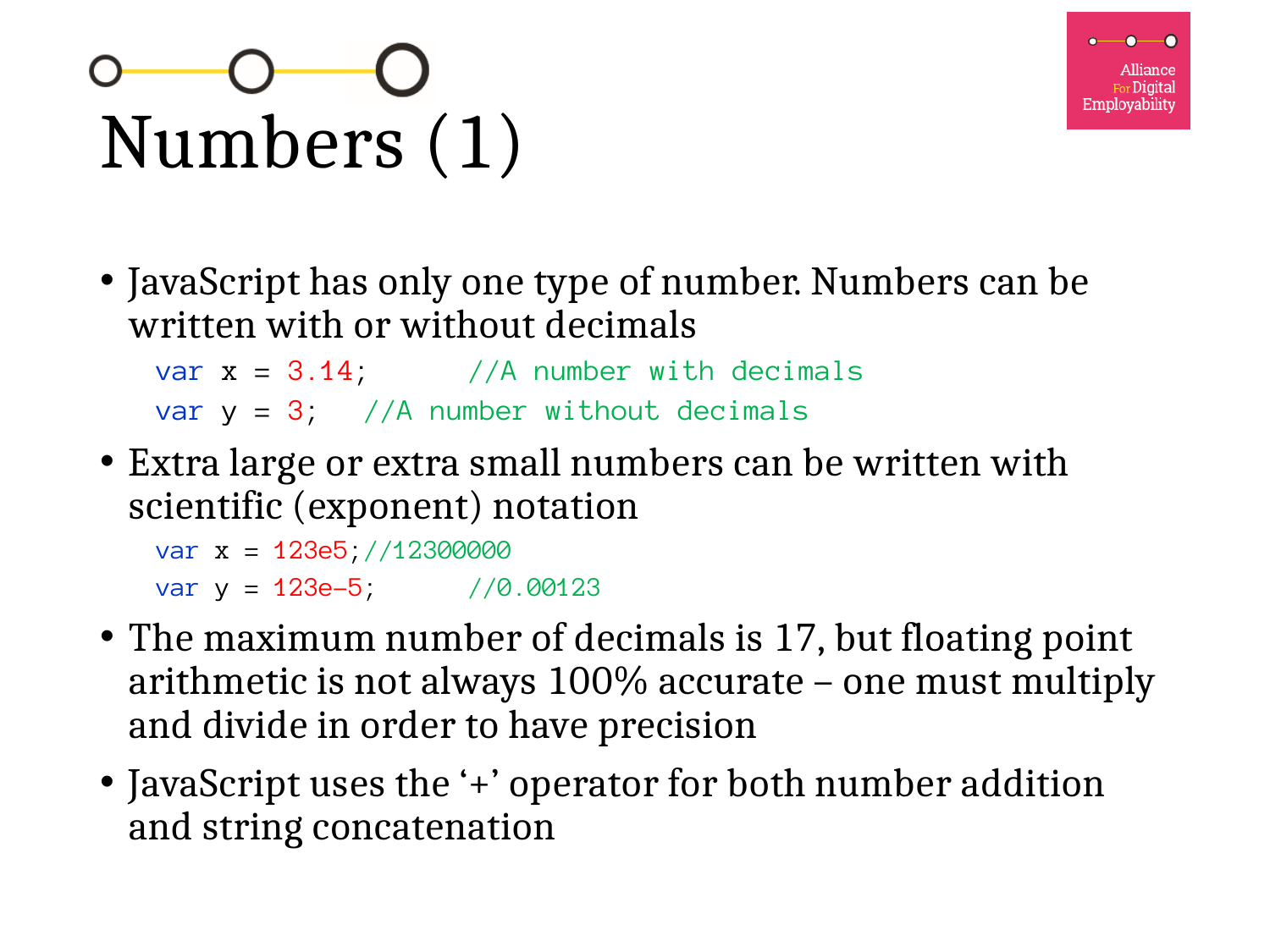

# Numbers (1)
JavaScript has only one type of number. Numbers can be written with or without decimals
var x = 3.14;	//A number with decimals
var y = 3; 	//A number without decimals
Extra large or extra small numbers can be written with scientific (exponent) notation
var x = 123e5;	//12300000
var y = 123e-5;	//0.00123
The maximum number of decimals is 17, but floating point arithmetic is not always 100% accurate – one must multiply and divide in order to have precision
JavaScript uses the ‘+’ operator for both number addition and string concatenation